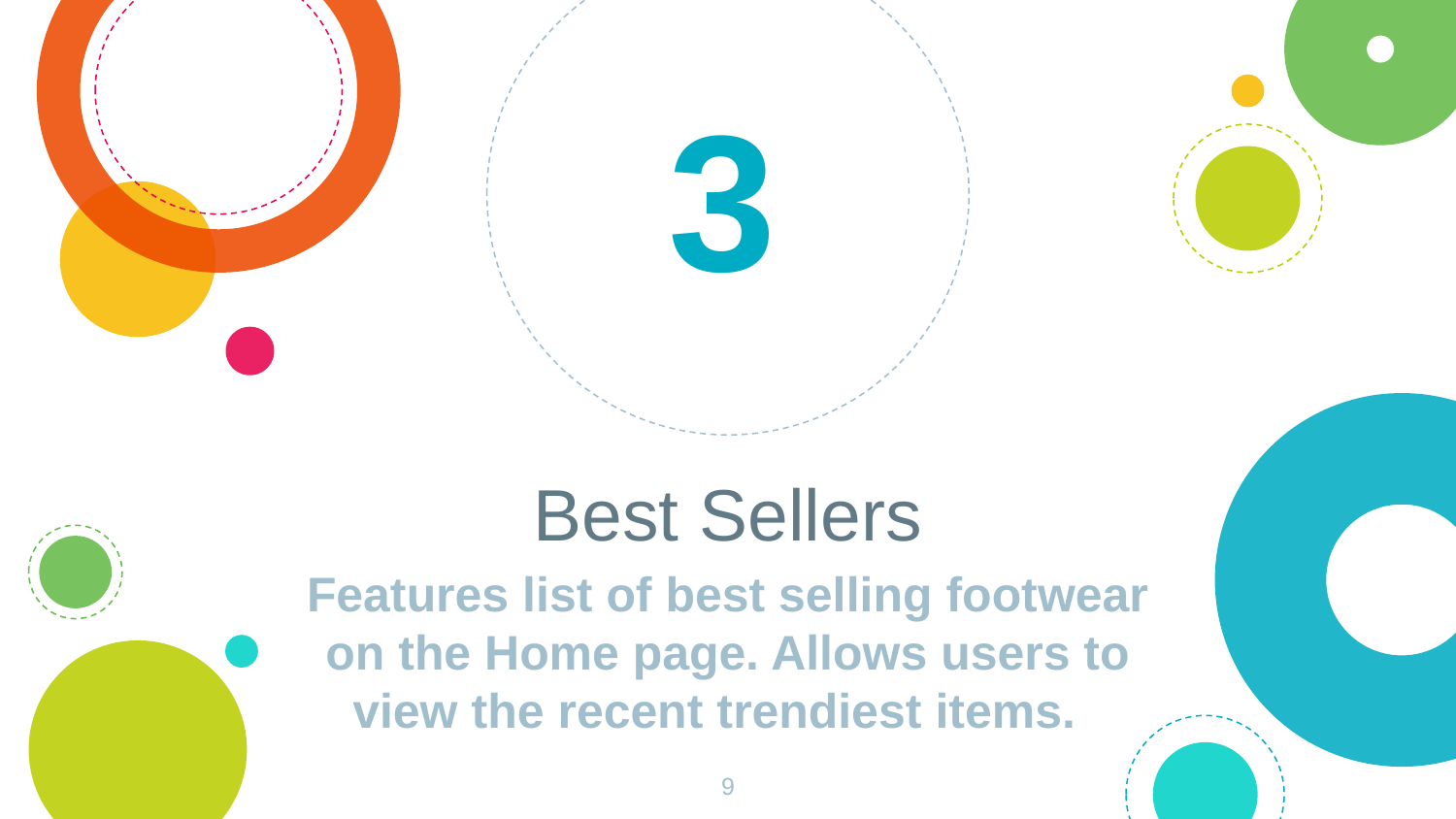

3
# Best Sellers
Features list of best selling footwear on the Home page. Allows users to view the recent trendiest items.
9